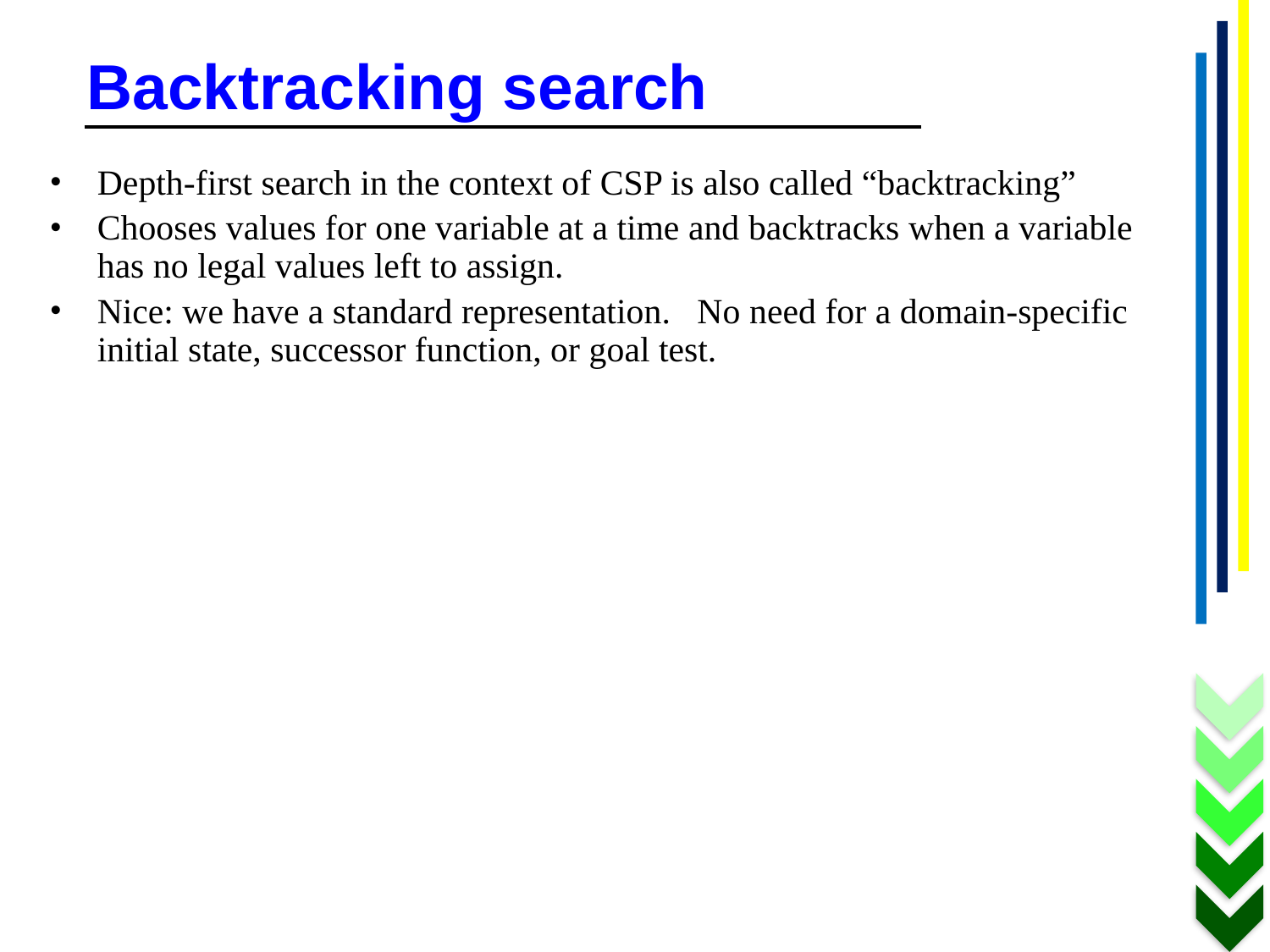

# Backtracking search
Depth-first search in the context of CSP is also called “backtracking”
Chooses values for one variable at a time and backtracks when a variable has no legal values left to assign.
Nice: we have a standard representation.   No need for a domain-specific initial state, successor function, or goal test.